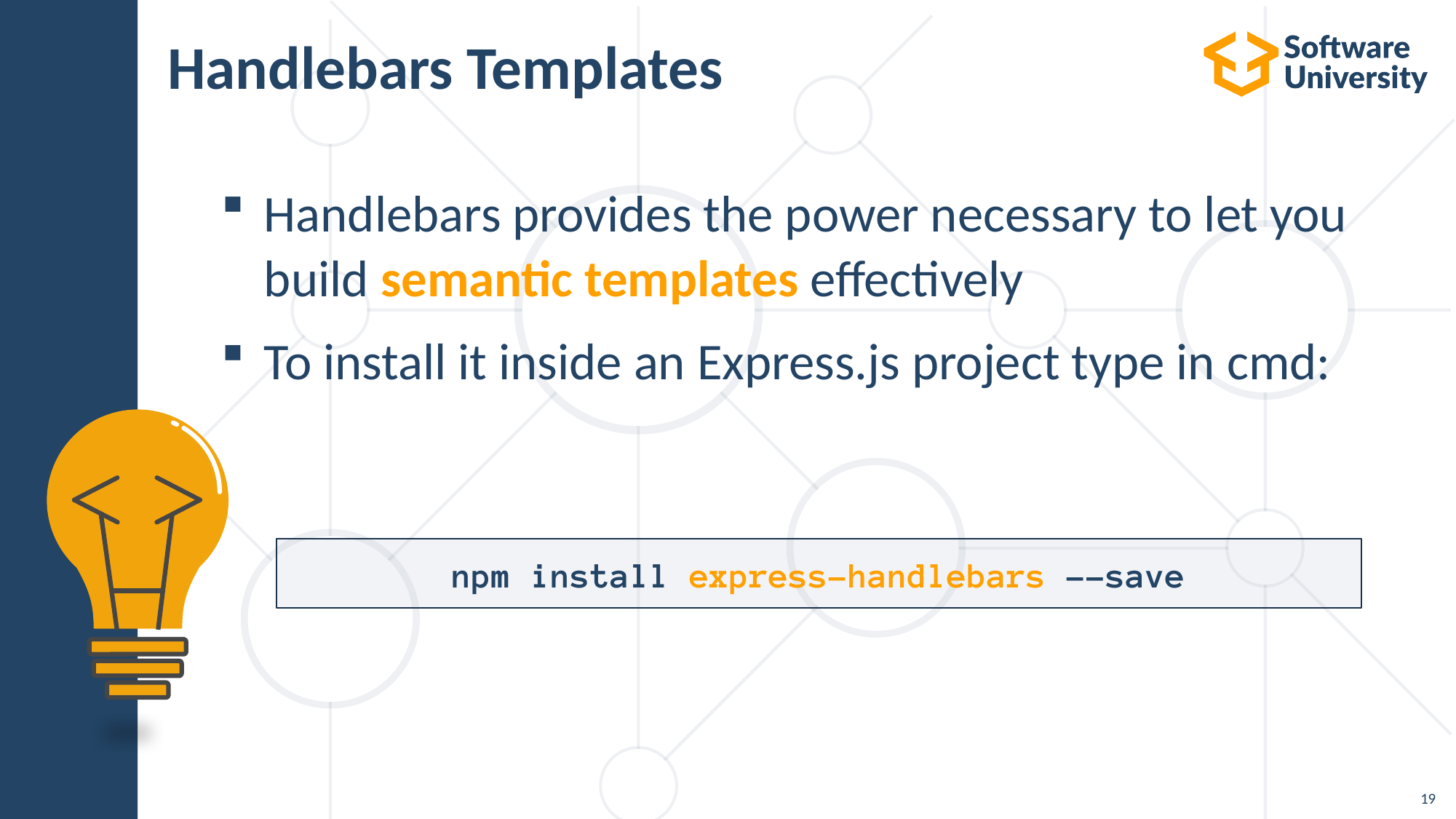

# Handlebars Templates
Handlebars provides the power necessary to let you build semantic templates effectively
To install it inside an Express.js project type in cmd:
npm install express-handlebars --save
19